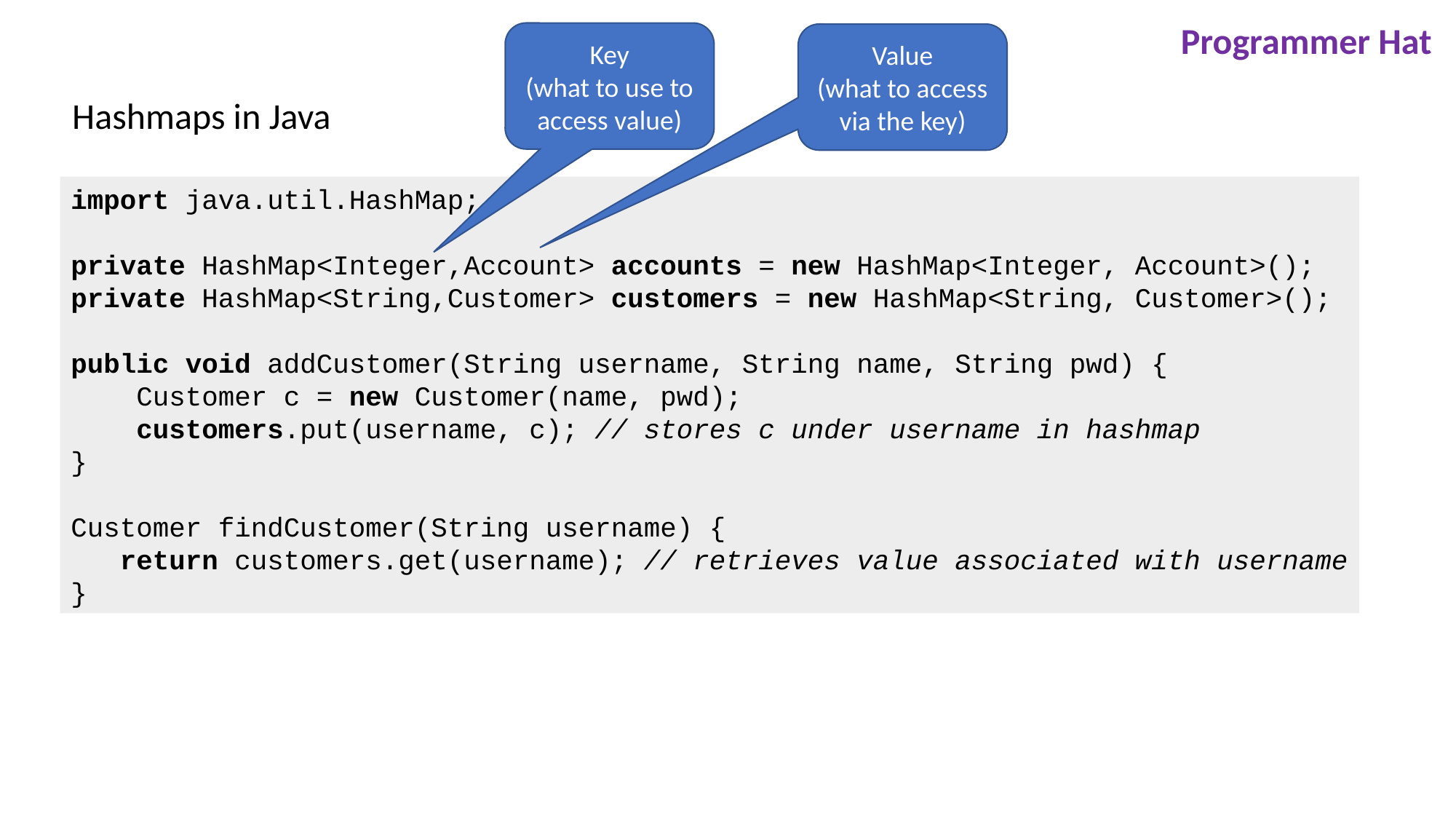

Programmer Hat
Key
(what to use to access value)
Value
(what to access via the key)
Hashmaps in Java
import java.util.HashMap;

private HashMap<Integer,Account> accounts = new HashMap<Integer, Account>();
private HashMap<String,Customer> customers = new HashMap<String, Customer>();
public void addCustomer(String username, String name, String pwd) {
    Customer c = new Customer(name, pwd);
    customers.put(username, c); // stores c under username in hashmap
}

Customer findCustomer(String username) {
   return customers.get(username); // retrieves value associated with username
}